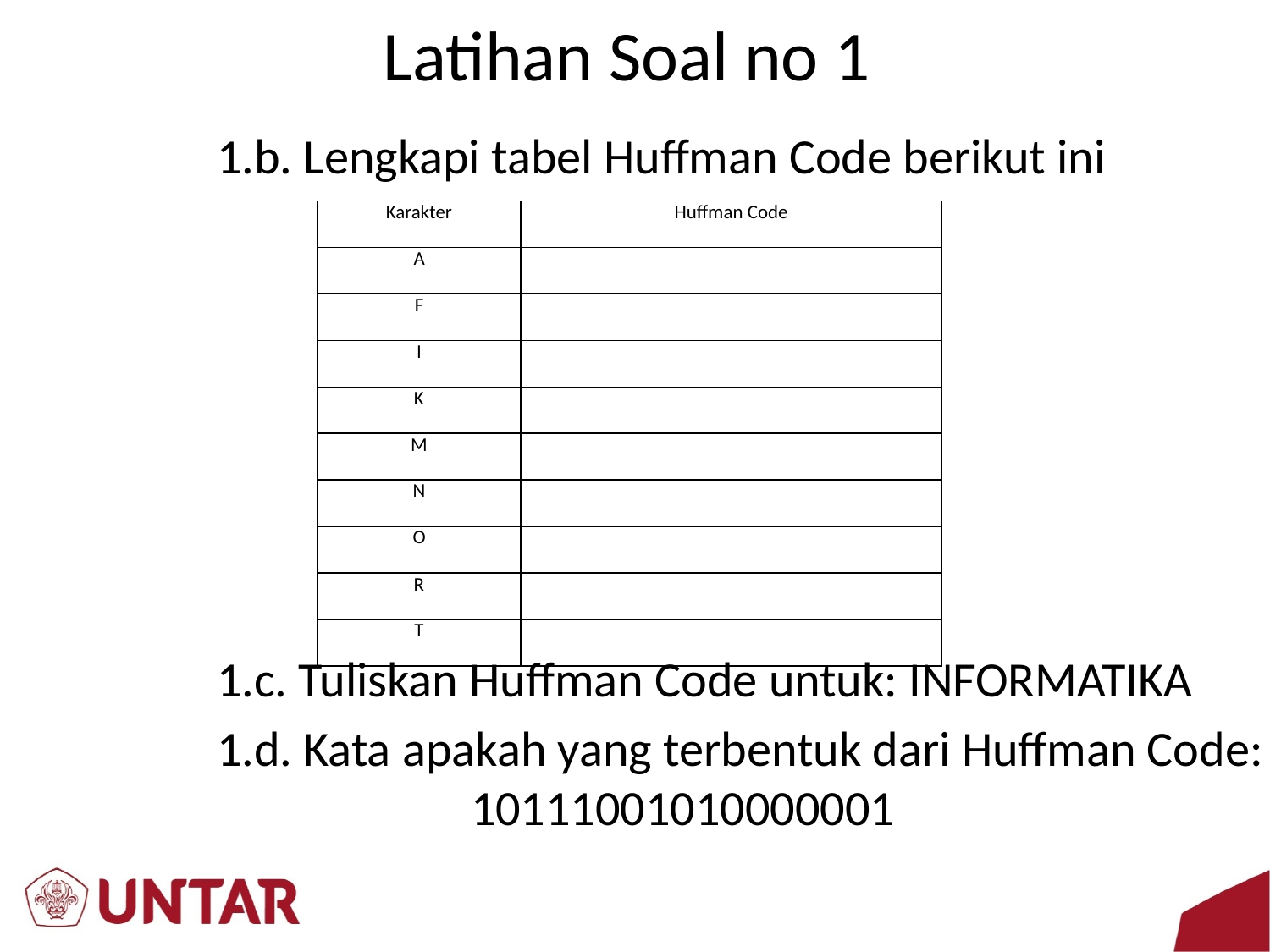

# Latihan Soal no 1
1.b. Lengkapi tabel Huffman Code berikut ini

1.c. Tuliskan Huffman Code untuk: INFORMATIKA
1.d. Kata apakah yang terbentuk dari Huffman Code: 		10111001010000001

| Karakter | Huffman Code |
| --- | --- |
| A |  |
| F |  |
| I |  |
| K |  |
| M |  |
| N |  |
| O |  |
| R |  |
| T |  |